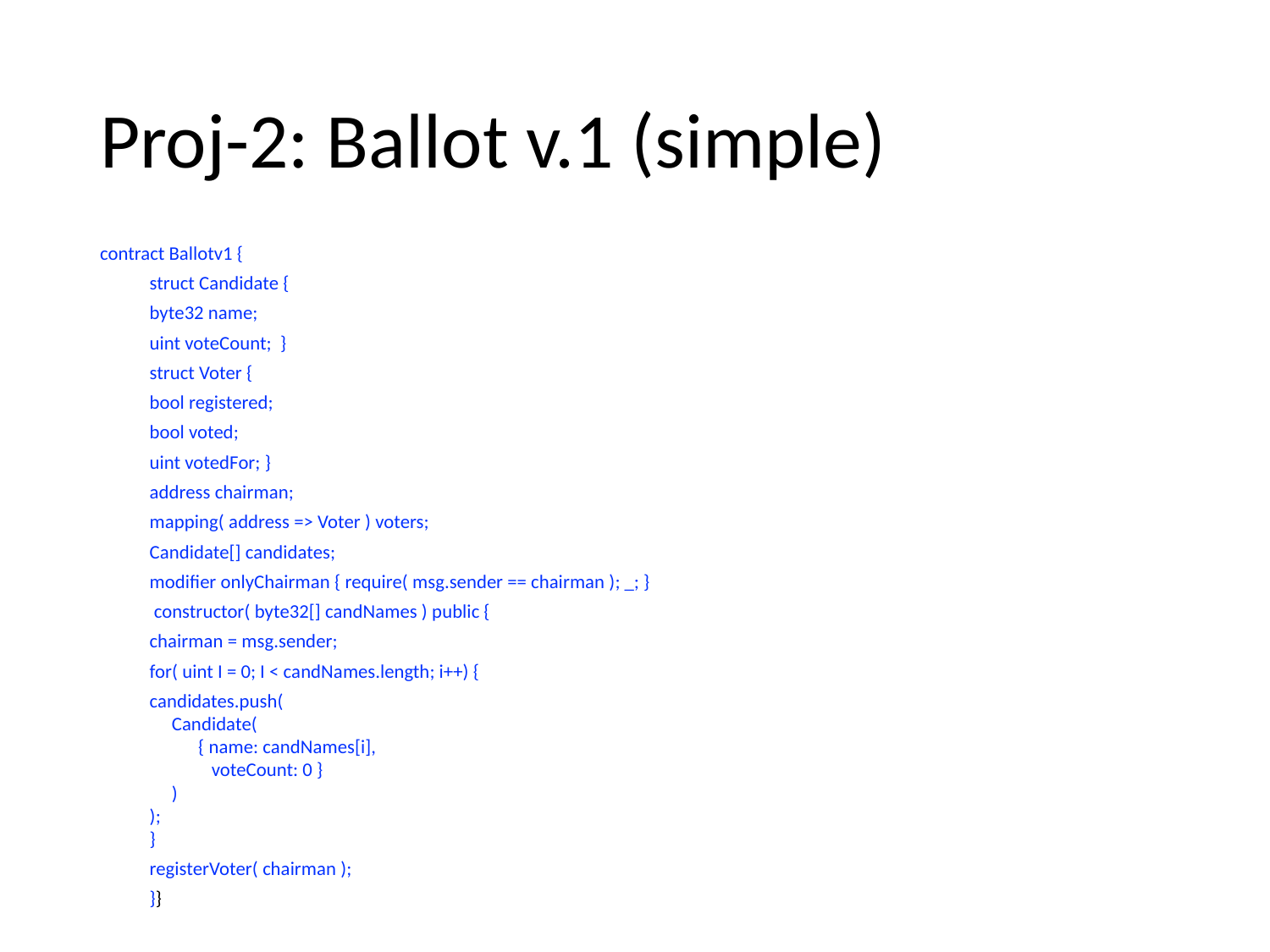

# Proj-2: Ballot v.1 (simple)
contract Ballotv1 {
	struct Candidate {
		byte32 name;
		uint voteCount;  }
	struct Voter {
		bool registered;
		bool voted;
		uint votedFor; }
	address chairman;
	mapping( address => Voter ) voters;
	Candidate[] candidates;
	modifier onlyChairman { require( msg.sender == chairman ); _; }
	 constructor( byte32[] candNames ) public {
		chairman = msg.sender;
		for( uint I = 0; I < candNames.length; i++) {
			candidates.push(
			     Candidate(
			           { name: candNames[i],
			              voteCount: 0 }
			     )
			);
		}
		registerVoter( chairman );
	}}